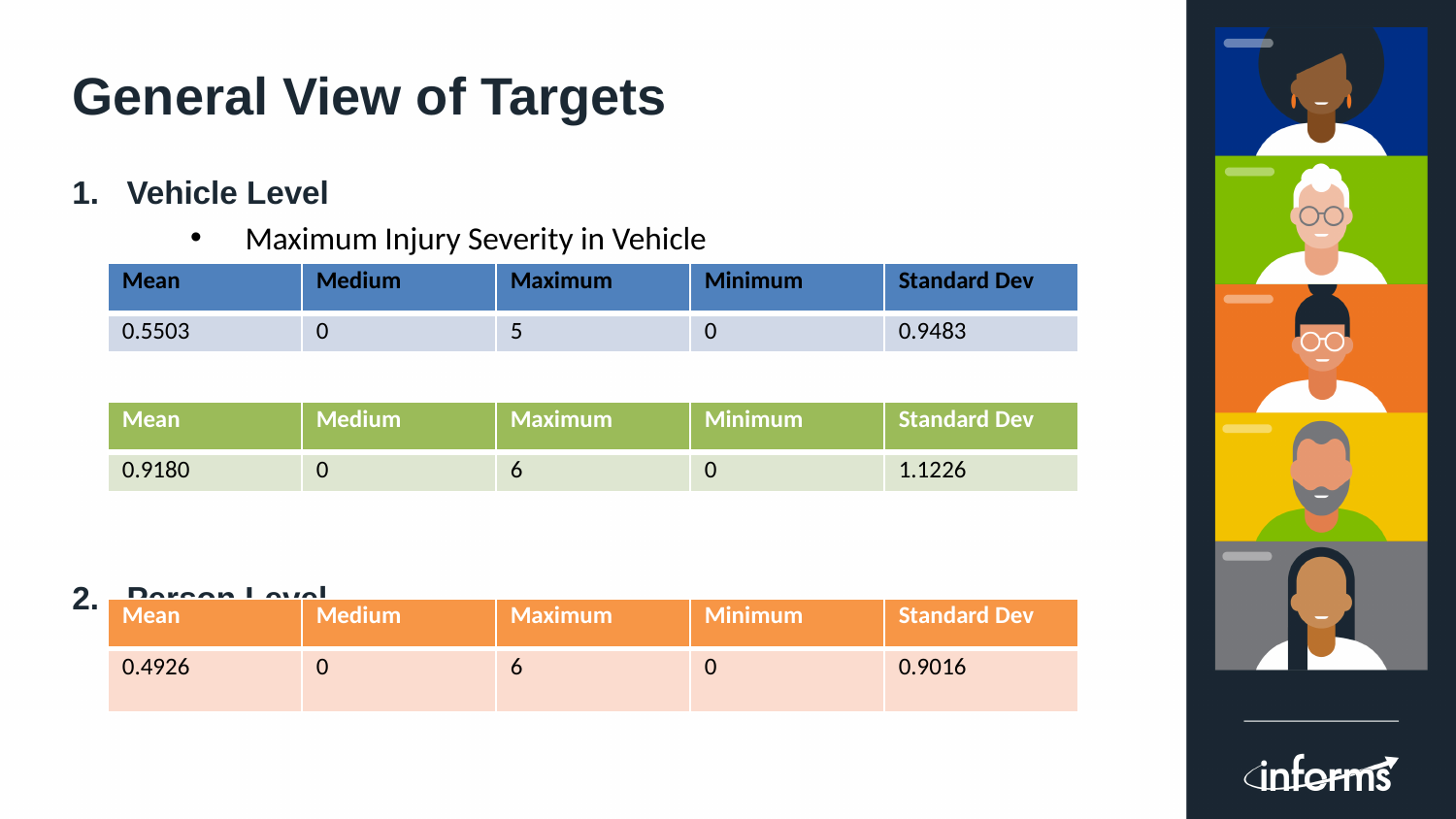

# General View of Targets
Vehicle Level
Maximum Injury Severity in Vehicle

Maximum Injury Severity in Crash

Person Level
Maximum Injury Severity of Person
| Mean | Medium | Maximum | Minimum | Standard Dev |
| --- | --- | --- | --- | --- |
| 0.5503 | 0 | 5 | 0 | 0.9483 |
| Mean | Medium | Maximum | Minimum | Standard Dev |
| --- | --- | --- | --- | --- |
| 0.9180 | 0 | 6 | 0 | 1.1226 |
| Mean | Medium | Maximum | Minimum | Standard Dev |
| --- | --- | --- | --- | --- |
| 0.4926 | 0 | 6 | 0 | 0.9016 |